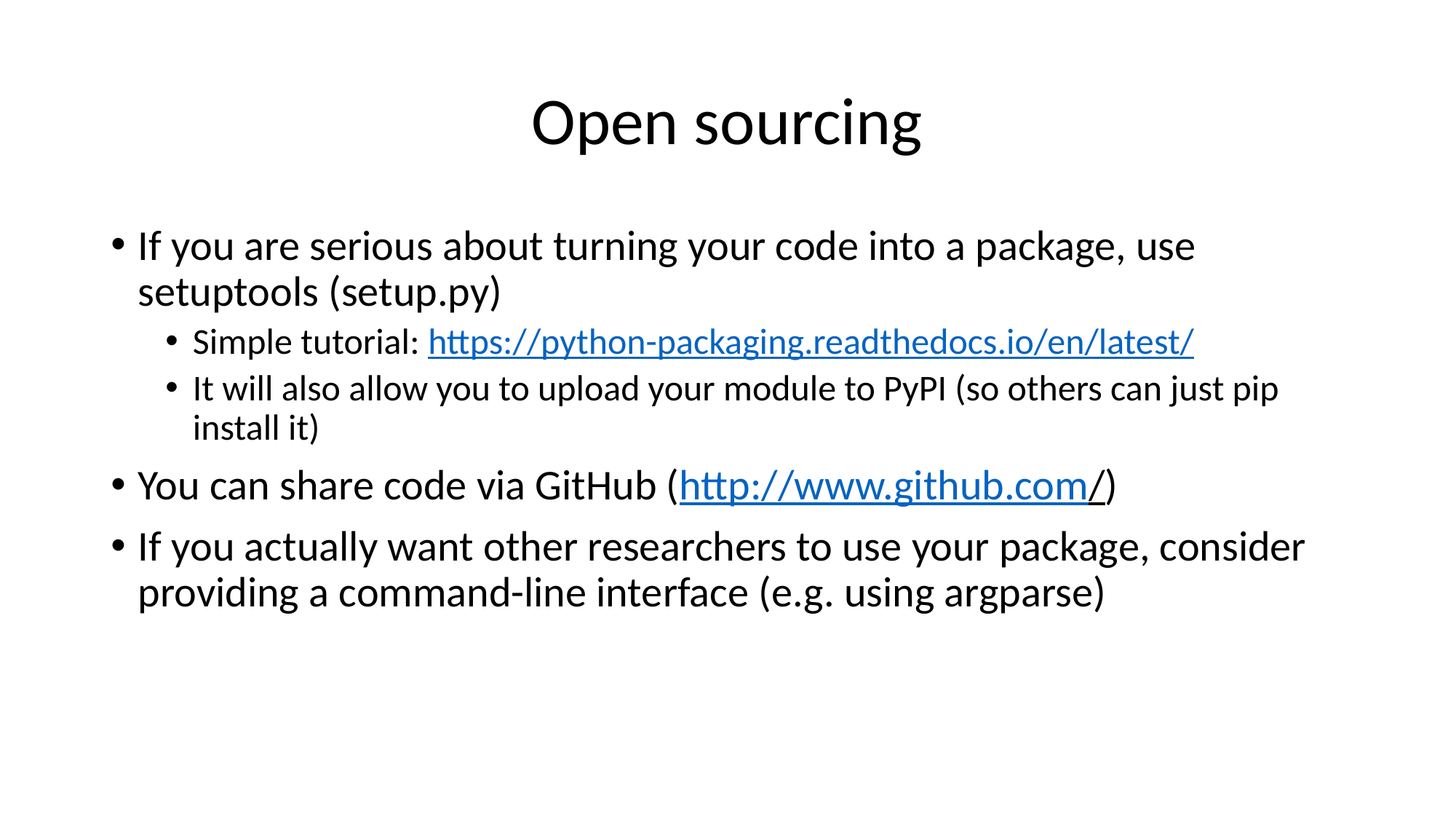

# Open sourcing
If you are serious about turning your code into a package, use setuptools (setup.py)
Simple tutorial: https://python-packaging.readthedocs.io/en/latest/
It will also allow you to upload your module to PyPI (so others can just pip install it)
You can share code via GitHub (http://www.github.com/)
If you actually want other researchers to use your package, consider providing a command-line interface (e.g. using argparse)